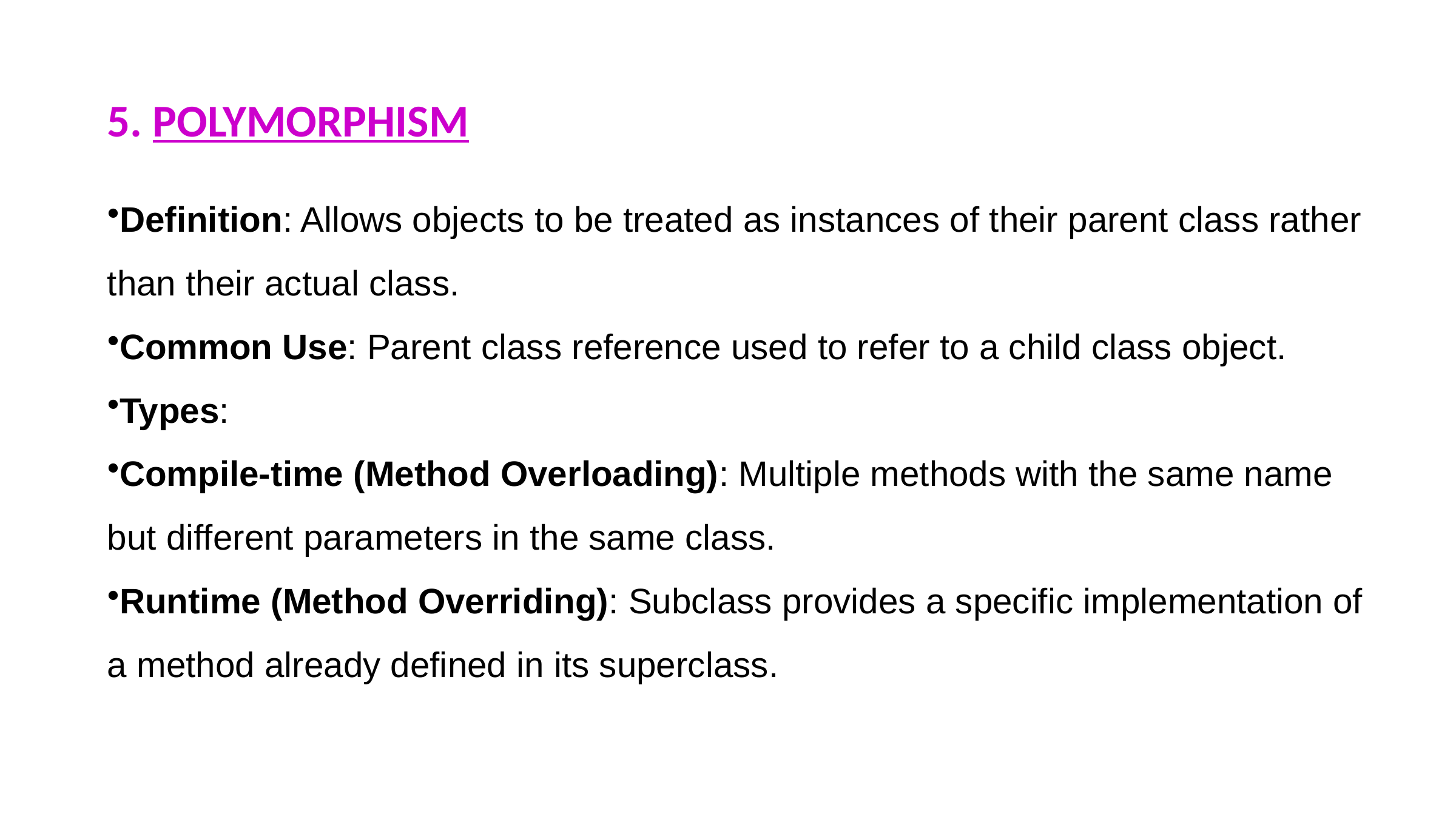

5. POLYMORPHISM
Definition: Allows objects to be treated as instances of their parent class rather than their actual class.
Common Use: Parent class reference used to refer to a child class object.
Types:
Compile-time (Method Overloading): Multiple methods with the same name but different parameters in the same class.
Runtime (Method Overriding): Subclass provides a specific implementation of a method already defined in its superclass.